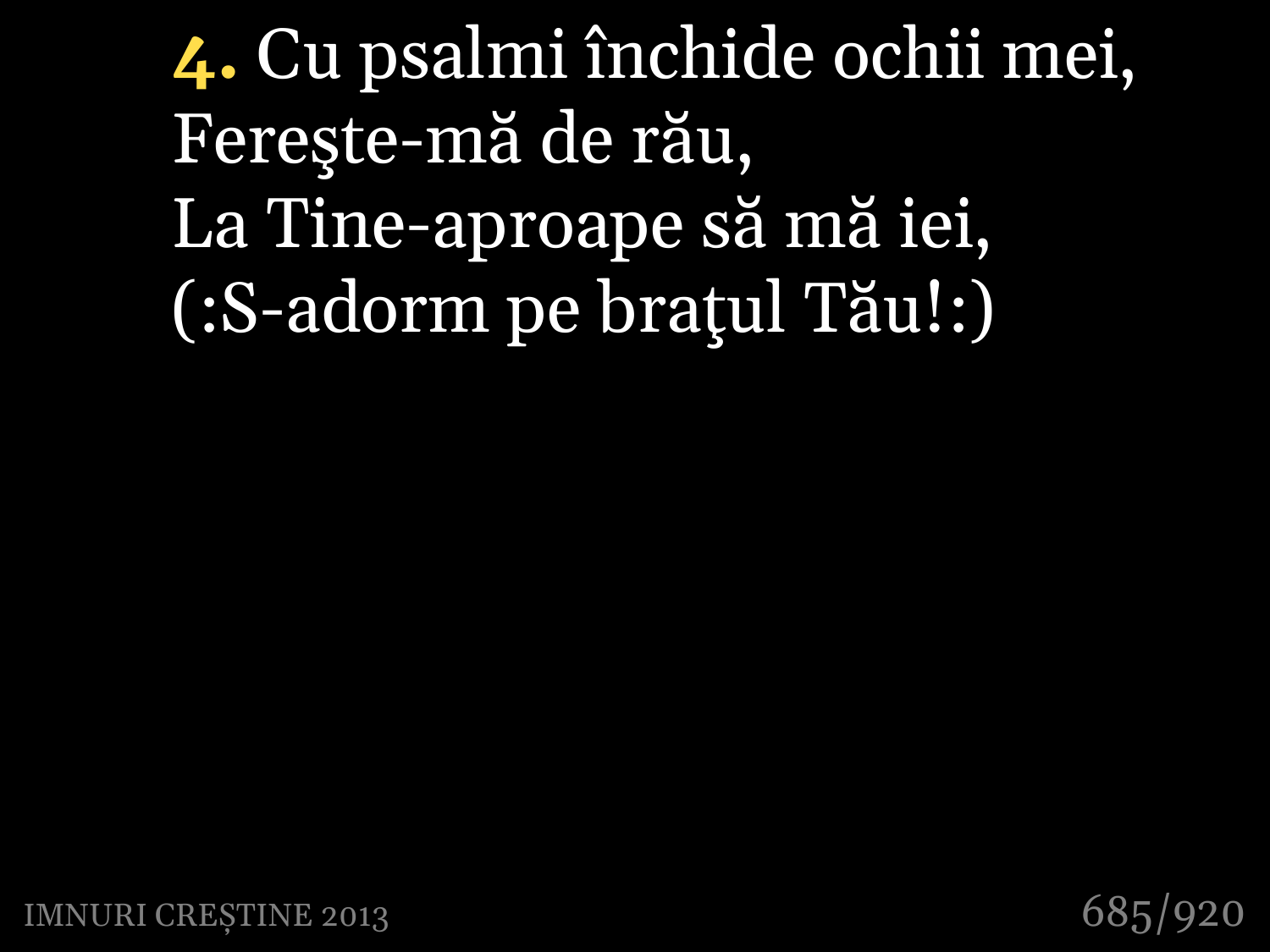

4. Cu psalmi închide ochii mei,
Fereşte-mă de rău,
La Tine-aproape să mă iei,
(:S-adorm pe braţul Tău!:)
685/920
IMNURI CREȘTINE 2013